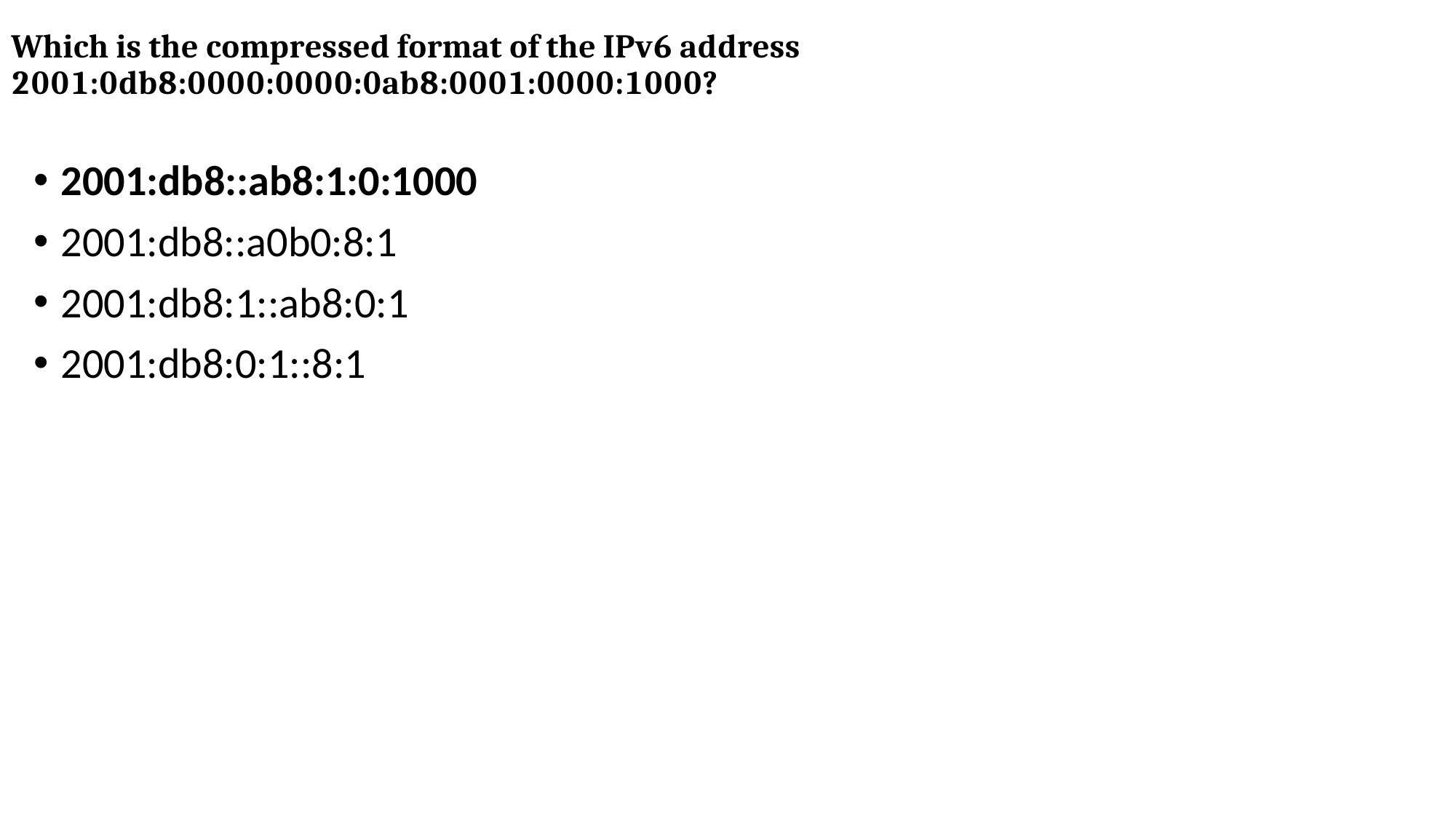

# Which is the compressed format of the IPv6 address 2001:0db8:0000:0000:0ab8:0001:0000:1000?
2001:db8::ab8:1:0:1000
2001:db8::a0b0:8:1
2001:db8:1::ab8:0:1
2001:db8:0:1::8:1